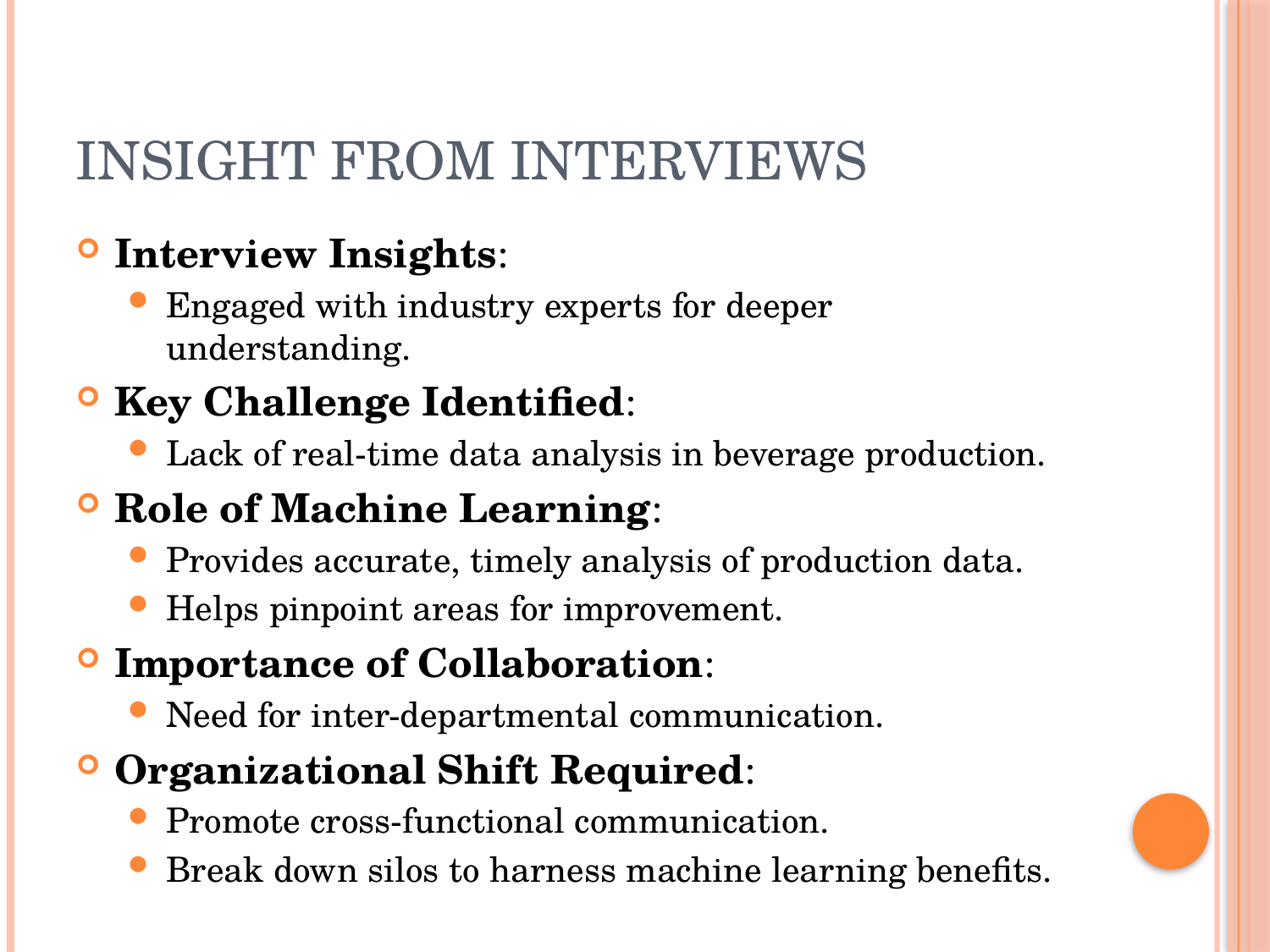

# Insight from Interviews
Interview Insights:
Engaged with industry experts for deeper understanding.
Key Challenge Identified:
Lack of real-time data analysis in beverage production.
Role of Machine Learning:
Provides accurate, timely analysis of production data.
Helps pinpoint areas for improvement.
Importance of Collaboration:
Need for inter-departmental communication.
Organizational Shift Required:
Promote cross-functional communication.
Break down silos to harness machine learning benefits.